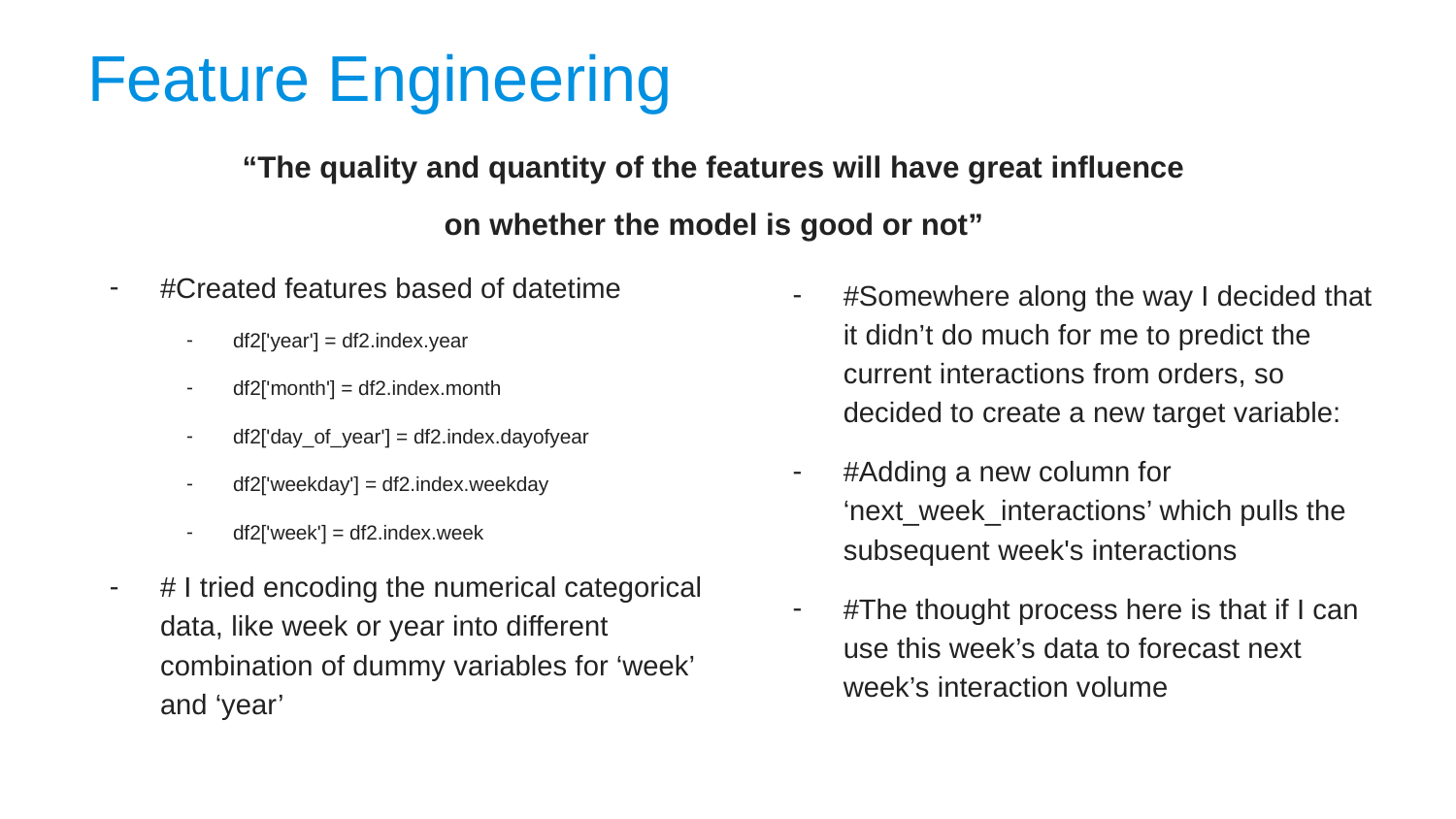

# Feature Engineering
“The quality and quantity of the features will have great influence
on whether the model is good or not”
#Created features based of datetime
df2['year'] = df2.index.year
df2['month'] = df2.index.month
df2['day_of_year'] = df2.index.dayofyear
df2['weekday'] = df2.index.weekday
df2['week'] = df2.index.week
# I tried encoding the numerical categorical data, like week or year into different combination of dummy variables for ‘week’ and ‘year’
#Somewhere along the way I decided that it didn’t do much for me to predict the current interactions from orders, so decided to create a new target variable:
#Adding a new column for ‘next_week_interactions’ which pulls the subsequent week's interactions
#The thought process here is that if I can use this week’s data to forecast next week’s interaction volume